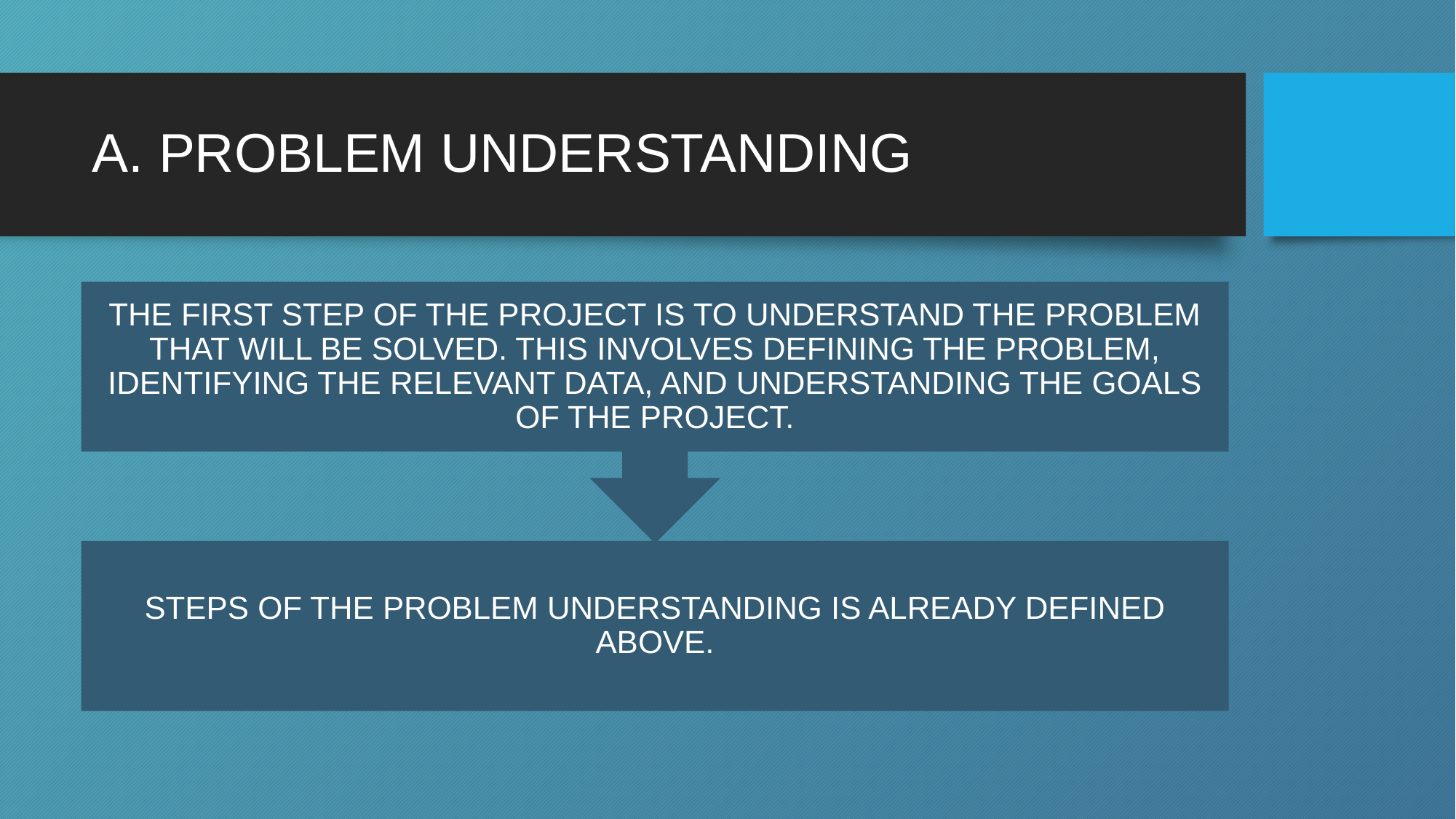

# A. PROBLEM UNDERSTANDING
STEPS OF THE PROBLEM UNDERSTANDING IS ALREADY DEFINED ABOVE.
THE FIRST STEP OF THE PROJECT IS TO UNDERSTAND THE PROBLEM THAT WILL BE SOLVED. THIS INVOLVES DEFINING THE PROBLEM, IDENTIFYING THE RELEVANT DATA, AND UNDERSTANDING THE GOALS OF THE PROJECT.